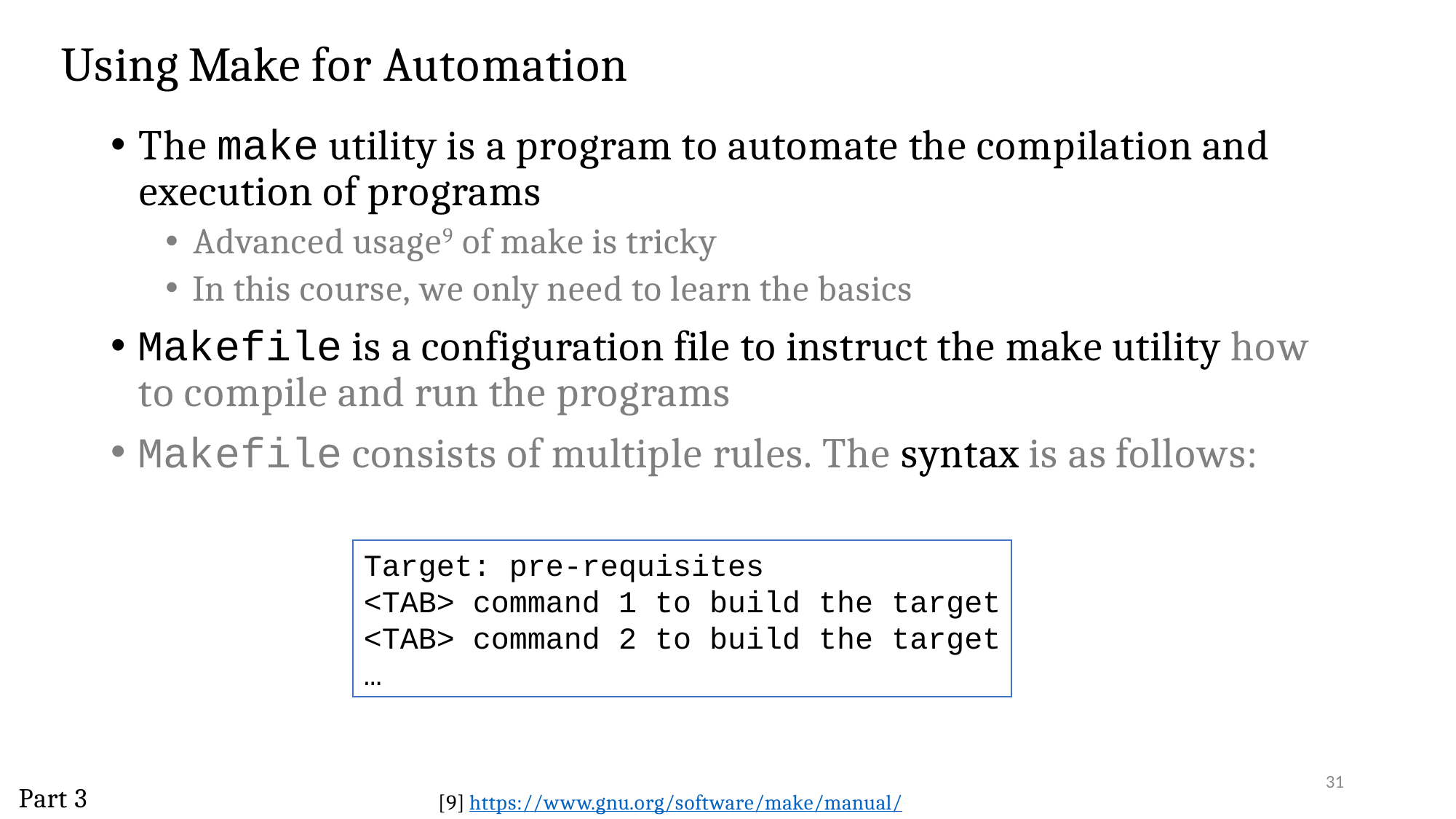

Using Make for Automation
The make utility is a program to automate the compilation and execution of programs
Advanced usage9 of make is tricky
In this course, we only need to learn the basics
Makefile is a configuration file to instruct the make utility how to compile and run the programs
Makefile consists of multiple rules. The syntax is as follows:

Target: pre-requisites
<TAB> command 1 to build the target
<TAB> command 2 to build the target
…
31
Part 3
[9] https://www.gnu.org/software/make/manual/